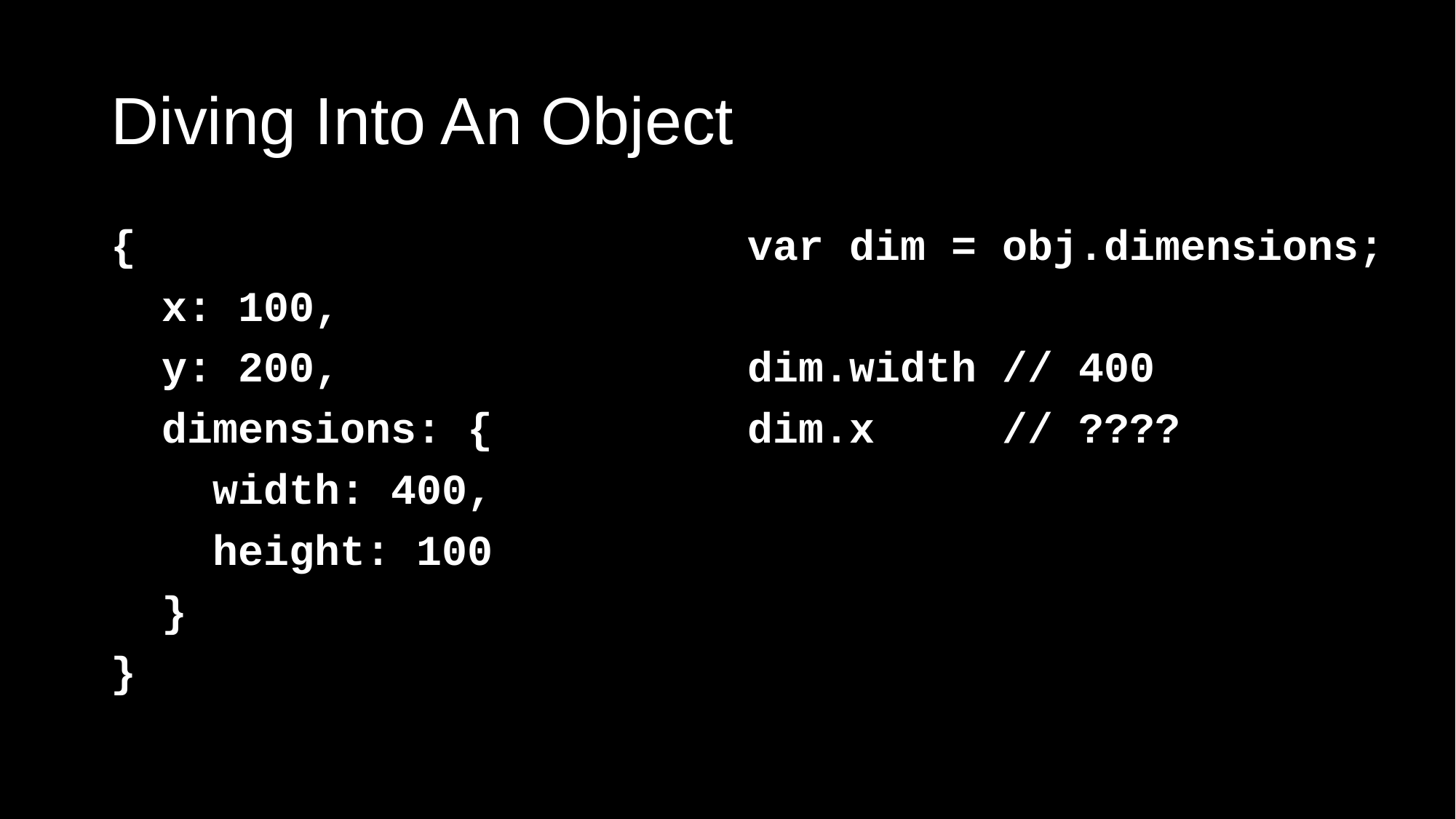

# Diving Into An Object
{
  x: 100,
  y: 200,
  dimensions: {
    width: 400,
    height: 100
  }
}

var dim = obj.dimensions;

dim.width // 400
dim.x     // ????